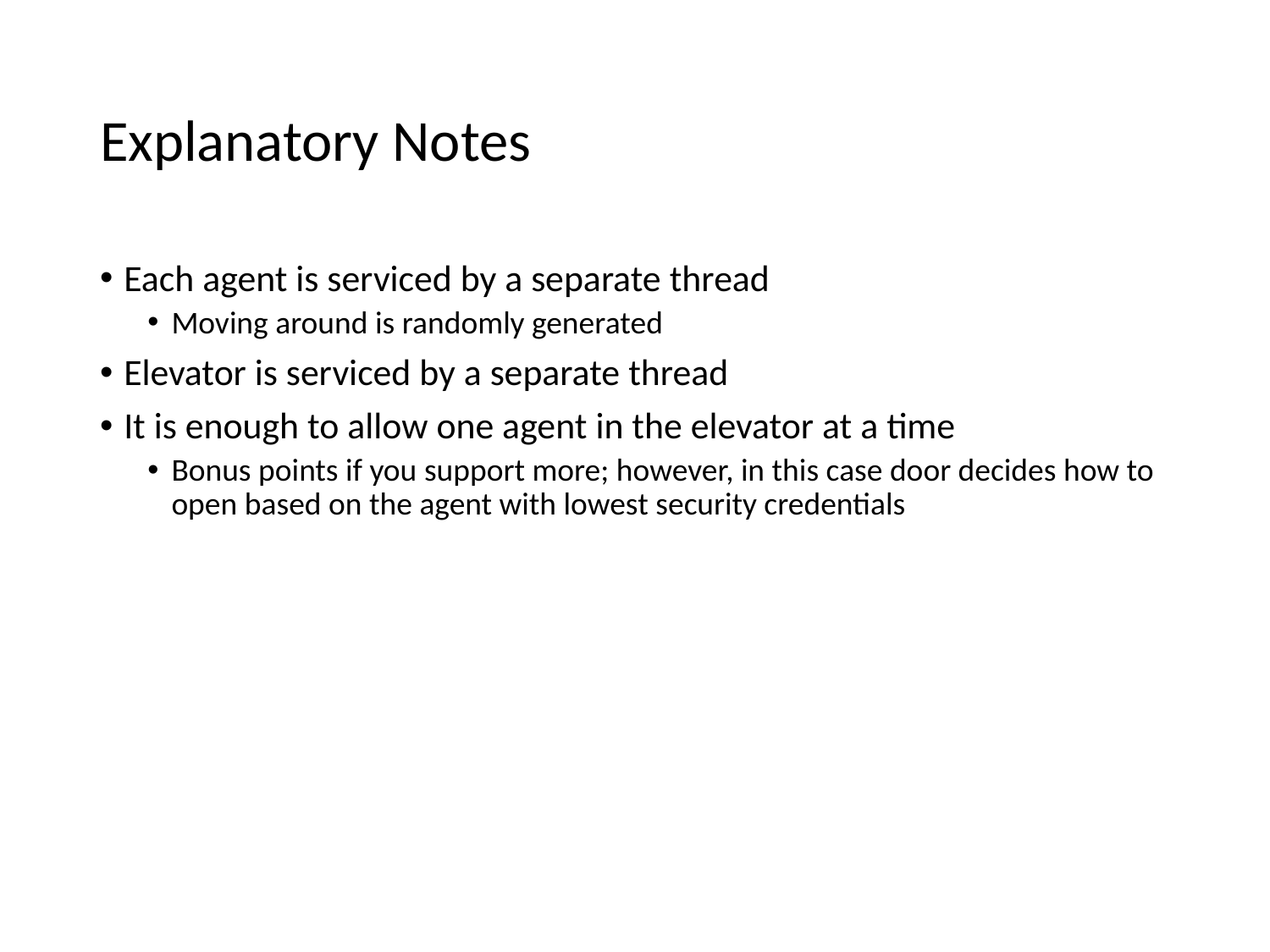

# Explanatory Notes
Each agent is serviced by a separate thread
Moving around is randomly generated
Elevator is serviced by a separate thread
It is enough to allow one agent in the elevator at a time
Bonus points if you support more; however, in this case door decides how to open based on the agent with lowest security credentials